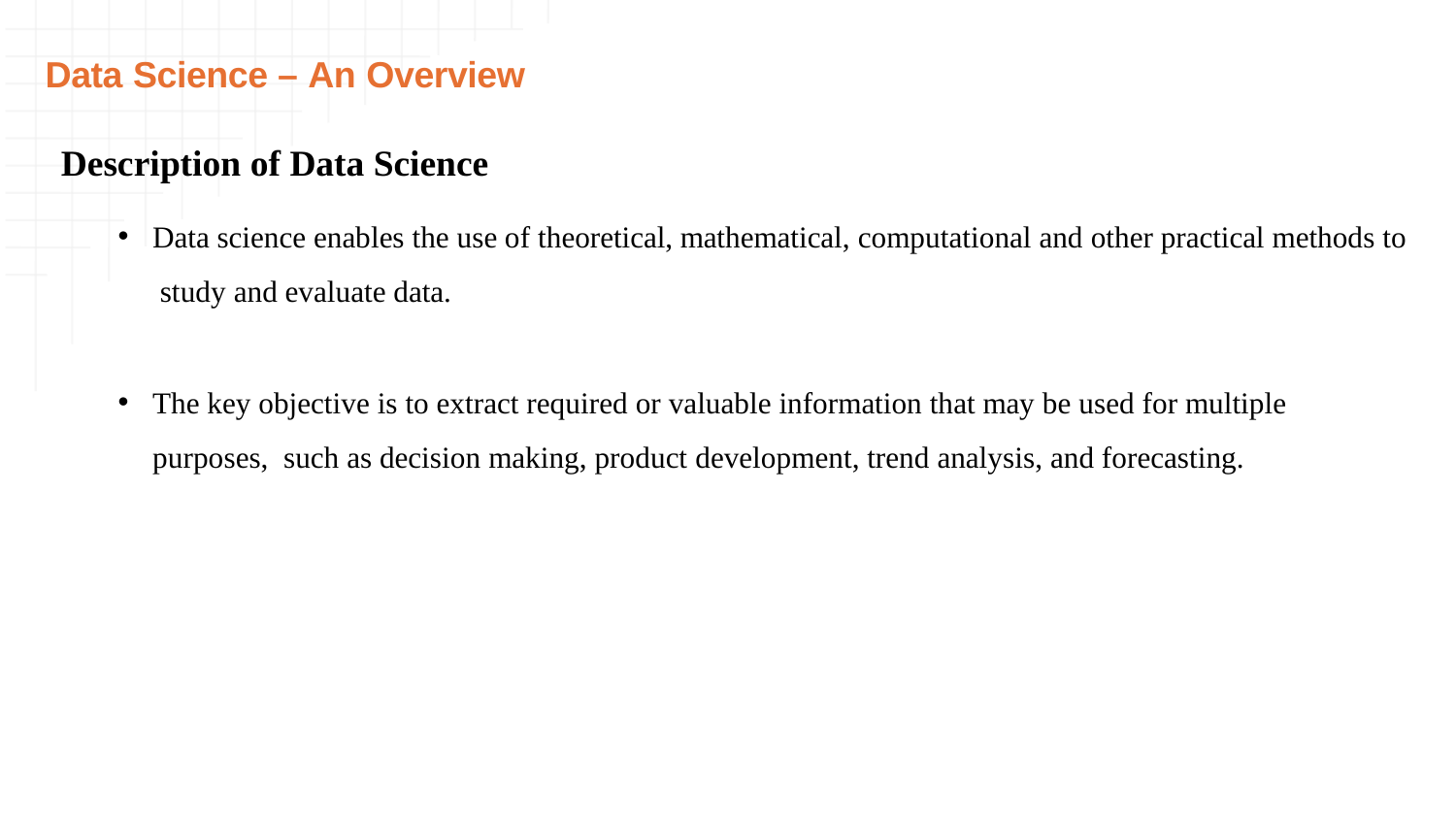

# Data Science – An Overview
Description of Data Science
Data science enables the use of theoretical, mathematical, computational and other practical methods to  study and evaluate data.

The key objective is to extract required or valuable information that may be used for multiple purposes,  such as decision making, product development, trend analysis, and forecasting.
9